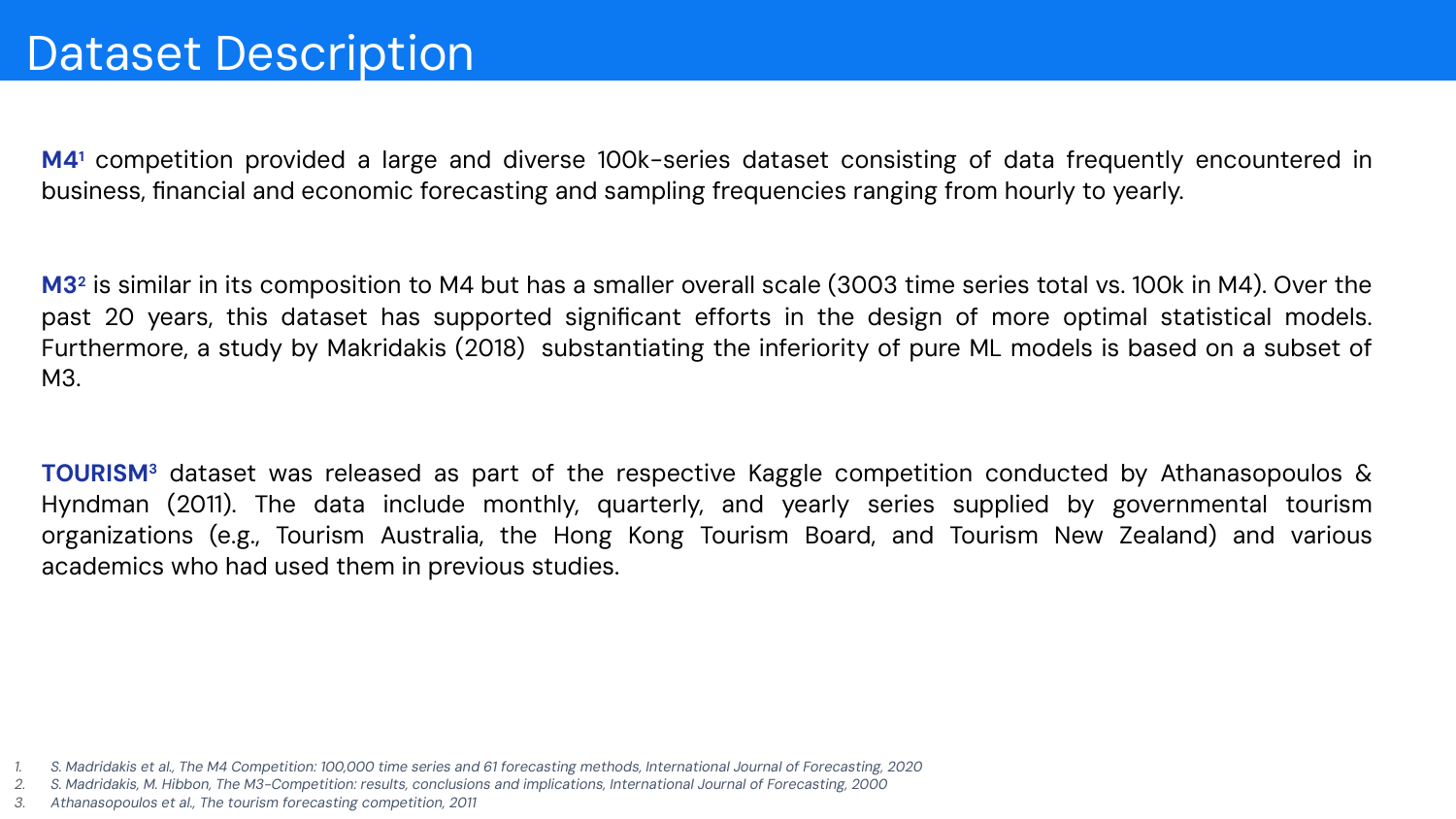

Dataset Description
M41 competition provided a large and diverse 100k-series dataset consisting of data frequently encountered in business, financial and economic forecasting and sampling frequencies ranging from hourly to yearly.

M32 is similar in its composition to M4 but has a smaller overall scale (3003 time series total vs. 100k in M4). Over the past 20 years, this dataset has supported significant efforts in the design of more optimal statistical models. Furthermore, a study by Makridakis (2018)  substantiating the inferiority of pure ML models is based on a subset of M3.

TOURISM3 dataset was released as part of the respective Kaggle competition conducted by Athanasopoulos & Hyndman (2011). The data include monthly, quarterly, and yearly series supplied by governmental tourism organizations (e.g., Tourism Australia, the Hong Kong Tourism Board, and Tourism New Zealand) and various academics who had used them in previous studies.

S. Madridakis et al., The M4 Competition: 100,000 time series and 61 forecasting methods, International Journal of Forecasting, 2020
S. Madridakis, M. Hibbon, The M3-Competition: results, conclusions and implications, International Journal of Forecasting, 2000
Athanasopoulos et al., The tourism forecasting competition, 2011